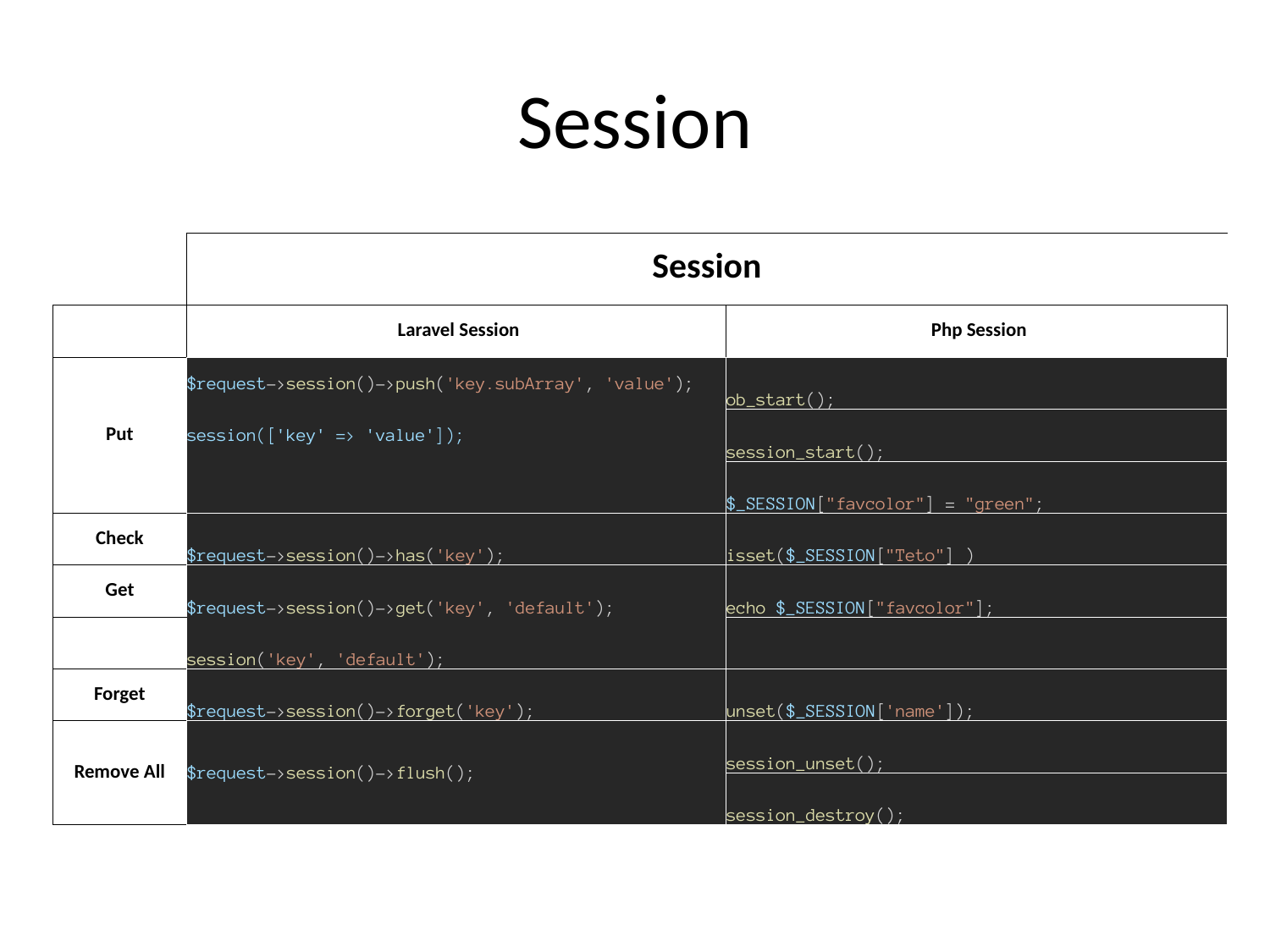

# Session
|  | Session |  |
| --- | --- | --- |
|  | Laravel Session | Php Session |
| Put | $request->session()->push('key.subArray', 'value'); | ob\_start(); |
|  | session(['key' => 'value']); | session\_start(); |
|  |  | $\_SESSION["favcolor"] = "green"; |
| Check | $request->session()->has('key'); | isset($\_SESSION["Teto"] ) |
| Get | $request->session()->get('key', 'default'); | echo $\_SESSION["favcolor"]; |
|  | session('key', 'default'); |  |
| Forget | $request->session()->forget('key'); | unset($\_SESSION['name']); |
| Remove All | $request->session()->flush(); | session\_unset(); |
|  |  | session\_destroy(); |